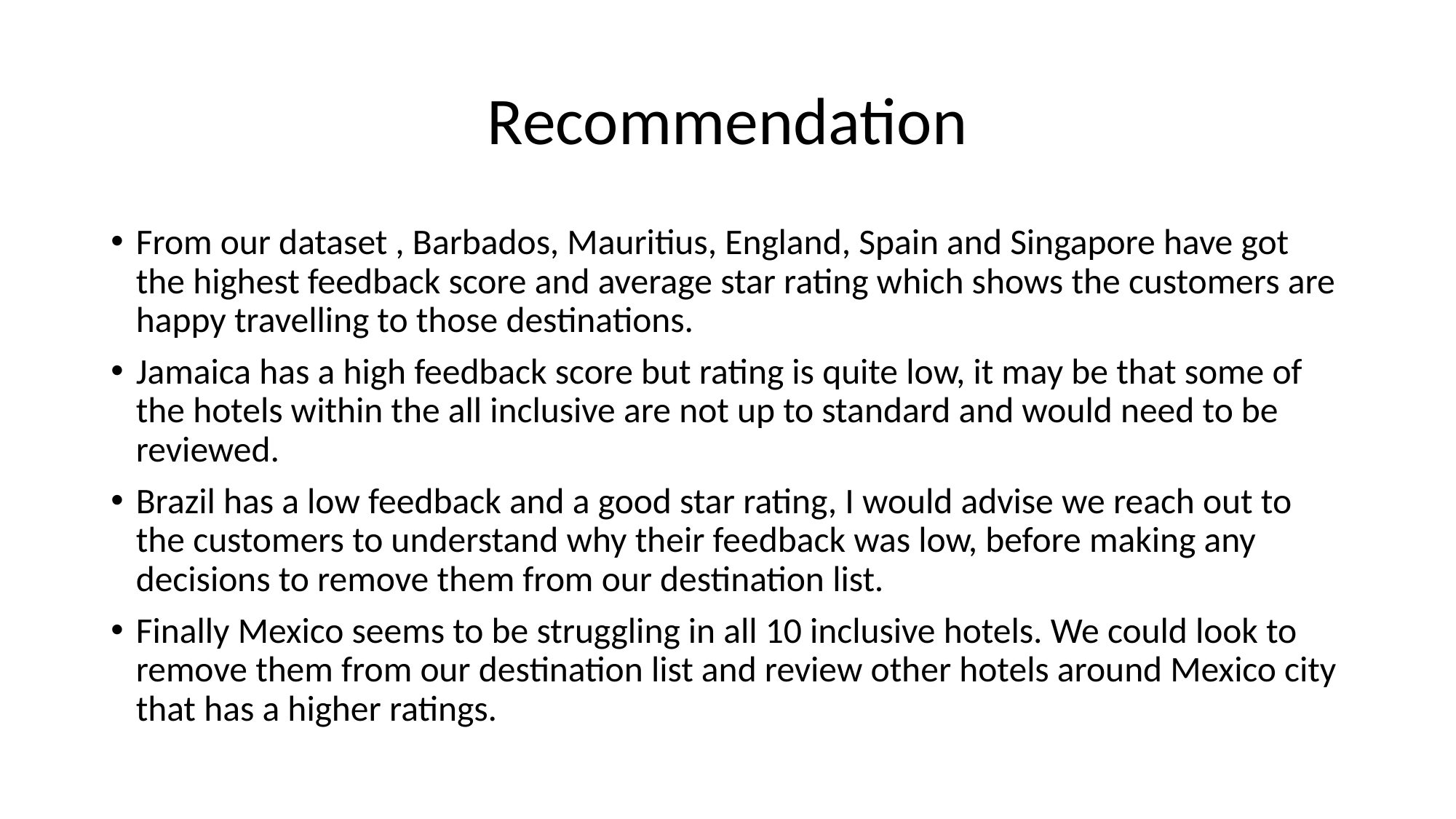

# Recommendation
From our dataset , Barbados, Mauritius, England, Spain and Singapore have got the highest feedback score and average star rating which shows the customers are happy travelling to those destinations.
Jamaica has a high feedback score but rating is quite low, it may be that some of the hotels within the all inclusive are not up to standard and would need to be reviewed.
Brazil has a low feedback and a good star rating, I would advise we reach out to the customers to understand why their feedback was low, before making any decisions to remove them from our destination list.
Finally Mexico seems to be struggling in all 10 inclusive hotels. We could look to remove them from our destination list and review other hotels around Mexico city that has a higher ratings.